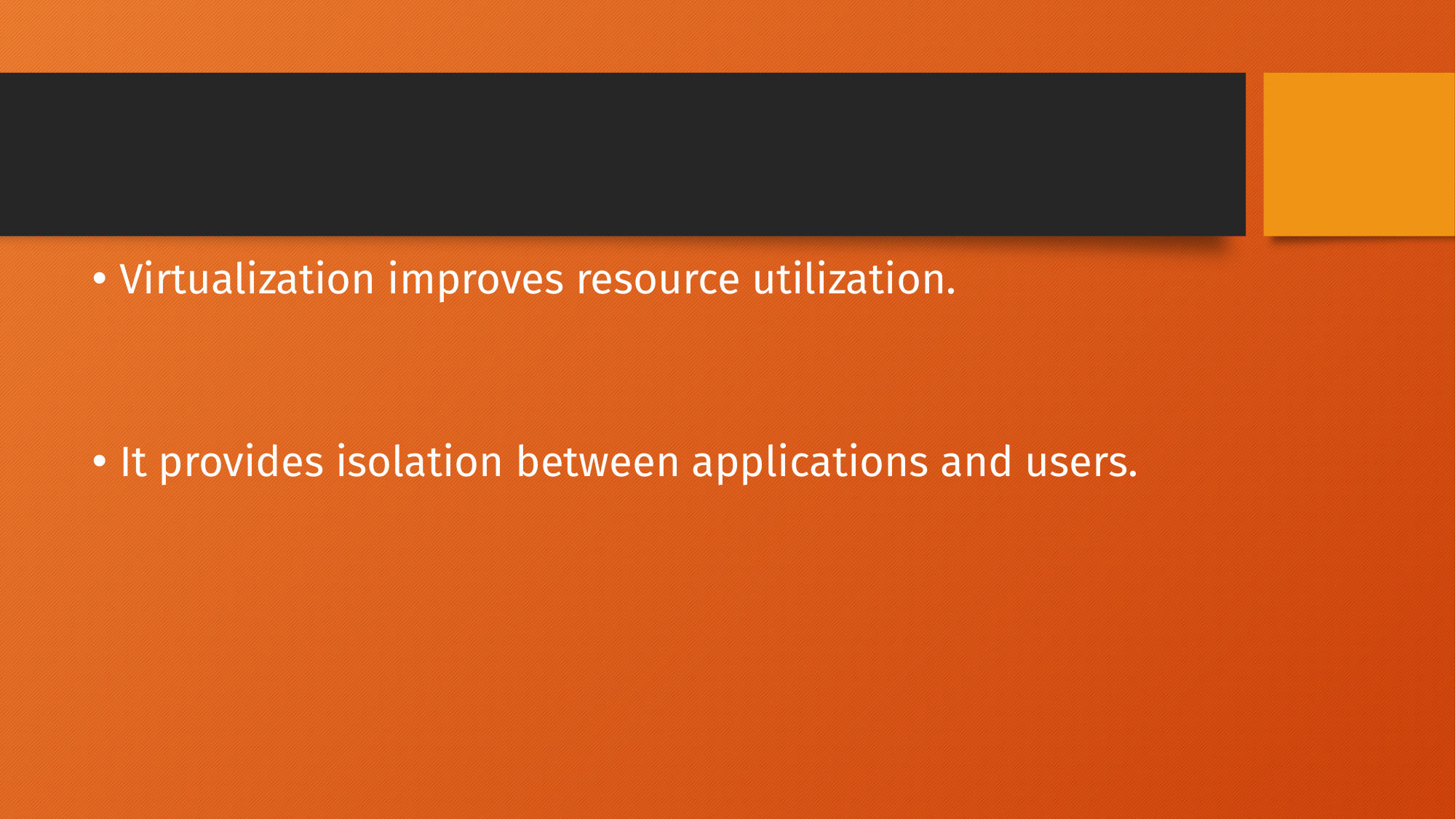

Virtualization improves resource utilization.

It provides isolation between applications and users.